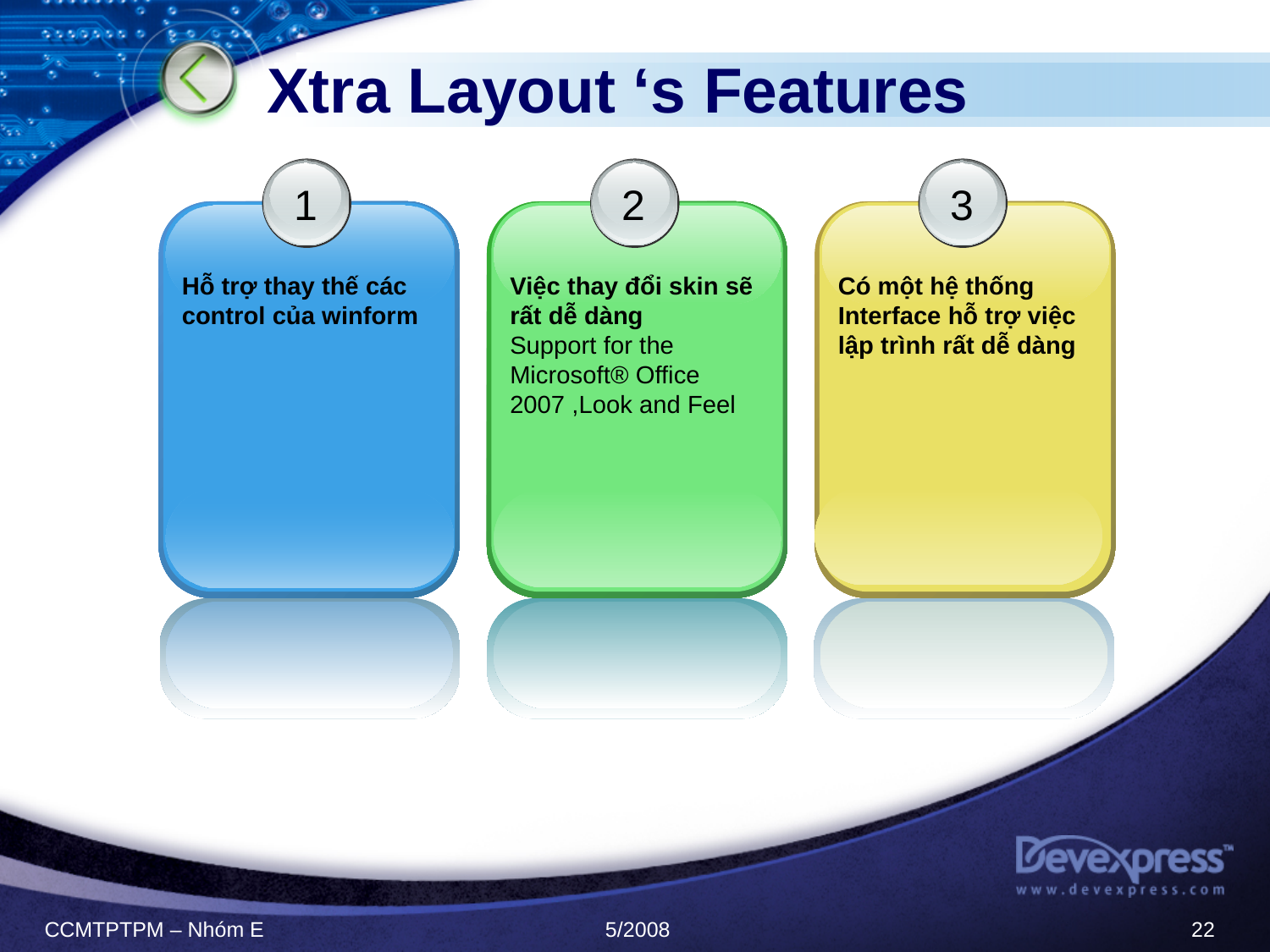

# Xtra Layout ‘s Features

1

Hỗ trợ thay thế các control của winform

2

Việc thay đổi skin sẽ rất dễ dàng
Support for the Microsoft® Office 2007 ,Look and Feel

3

Có một hệ thống Interface hỗ trợ việc lập trình rất dễ dàng

5/2008
22